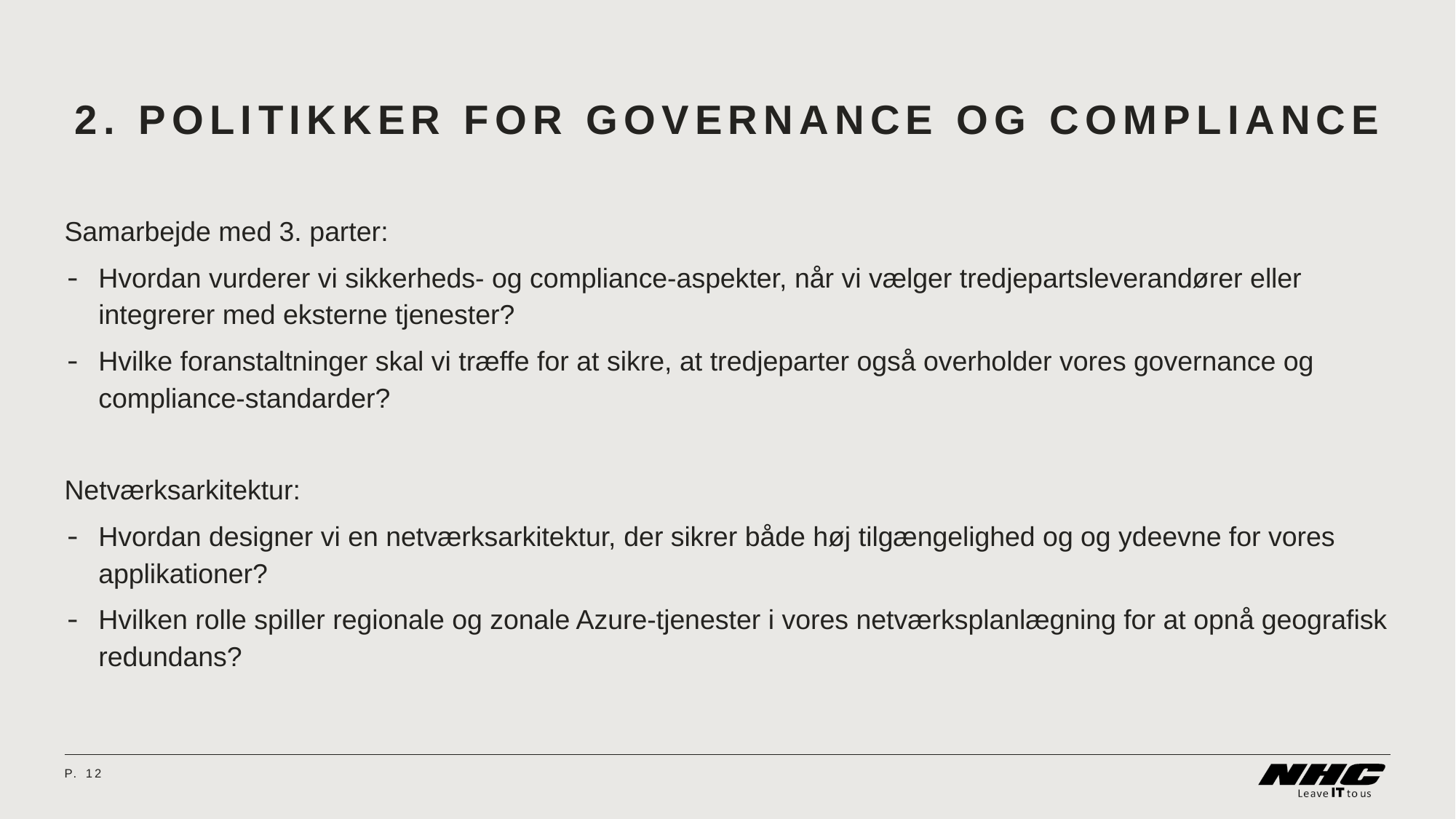

# 2. Politikker for governance og compliance
Samarbejde med 3. parter:
Hvordan vurderer vi sikkerheds- og compliance-aspekter, når vi vælger tredjepartsleverandører eller integrerer med eksterne tjenester?
Hvilke foranstaltninger skal vi træffe for at sikre, at tredjeparter også overholder vores governance og compliance-standarder?

Netværksarkitektur:
Hvordan designer vi en netværksarkitektur, der sikrer både høj tilgængelighed og og ydeevne for vores applikationer?
Hvilken rolle spiller regionale og zonale Azure-tjenester i vores netværksplanlægning for at opnå geografisk redundans?

P.	12

08 April 2024